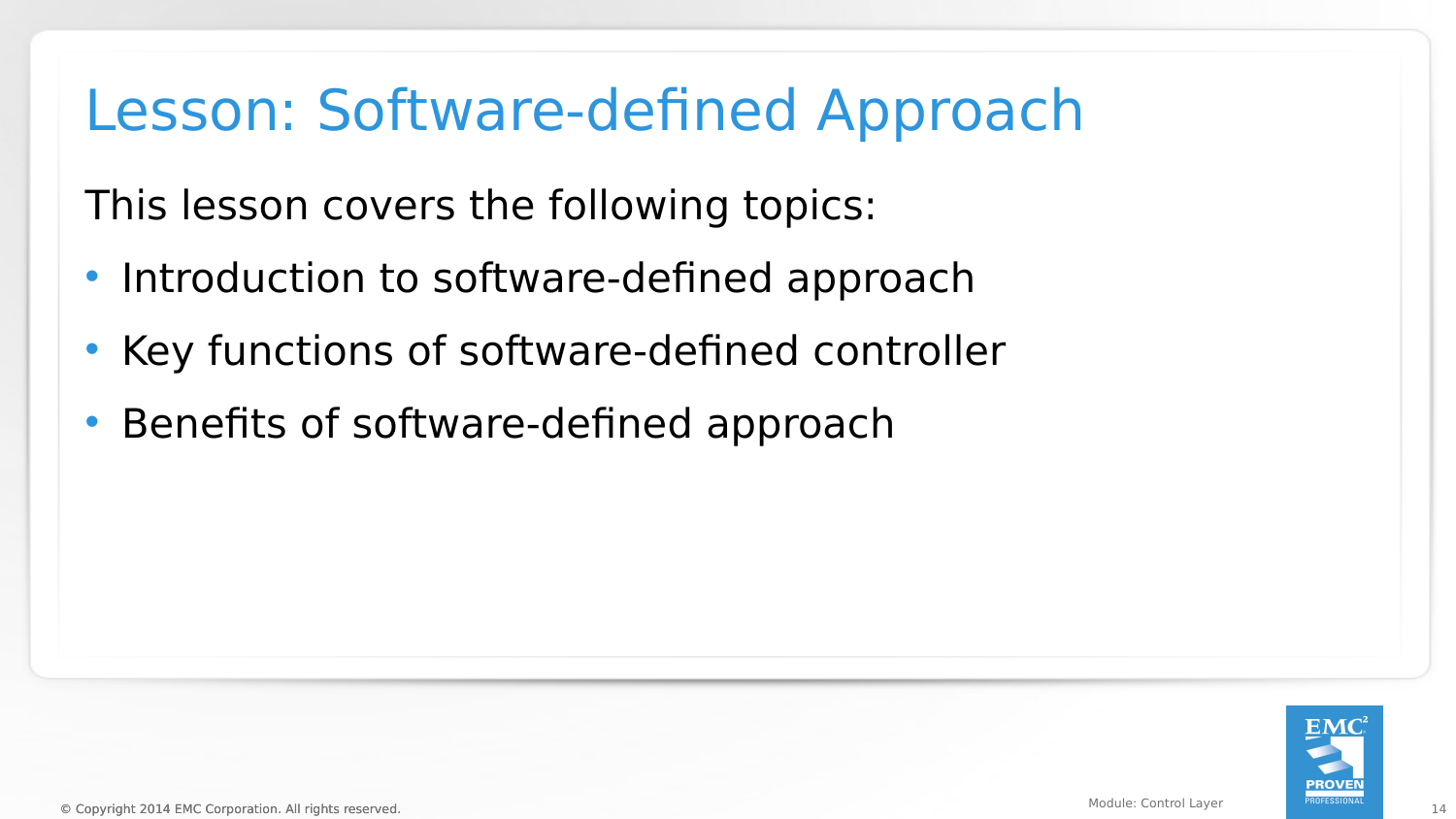

# Lesson: Software-defined Approach
This lesson covers the following topics:
Introduction to software-defined approach
Key functions of software-defined controller
Benefits of software-defined approach
Module: Control Layer